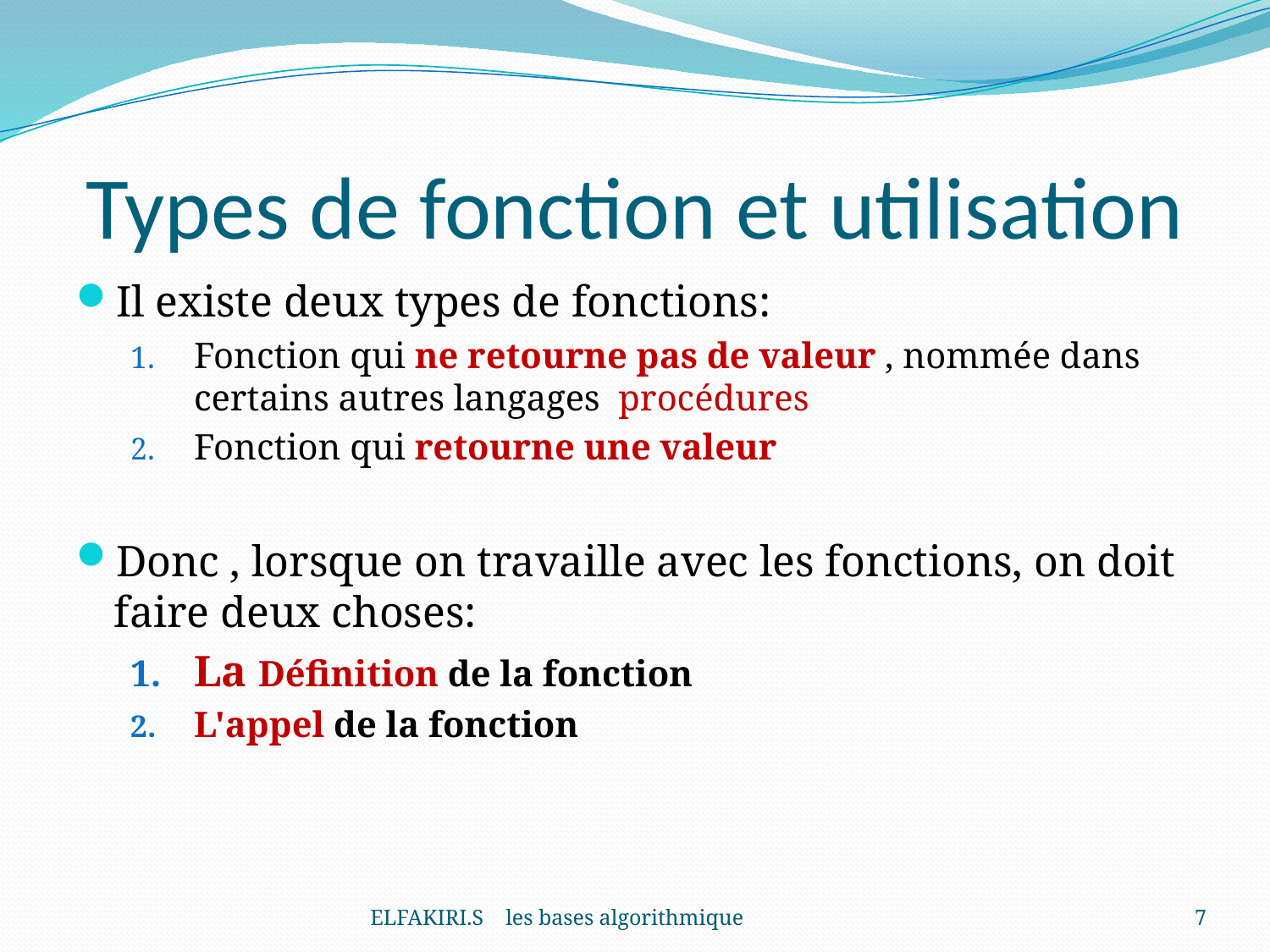

# Types de fonction et utilisation
Il existe deux types de fonctions:
Fonction qui ne retourne pas de valeur , nommée dans certains autres langages  procédures
Fonction qui retourne une valeur

Donc , lorsque on travaille avec les fonctions, on doit faire deux choses:
La Définition de la fonction
L'appel de la fonction

ELFAKIRI.S    les bases algorithmique
7